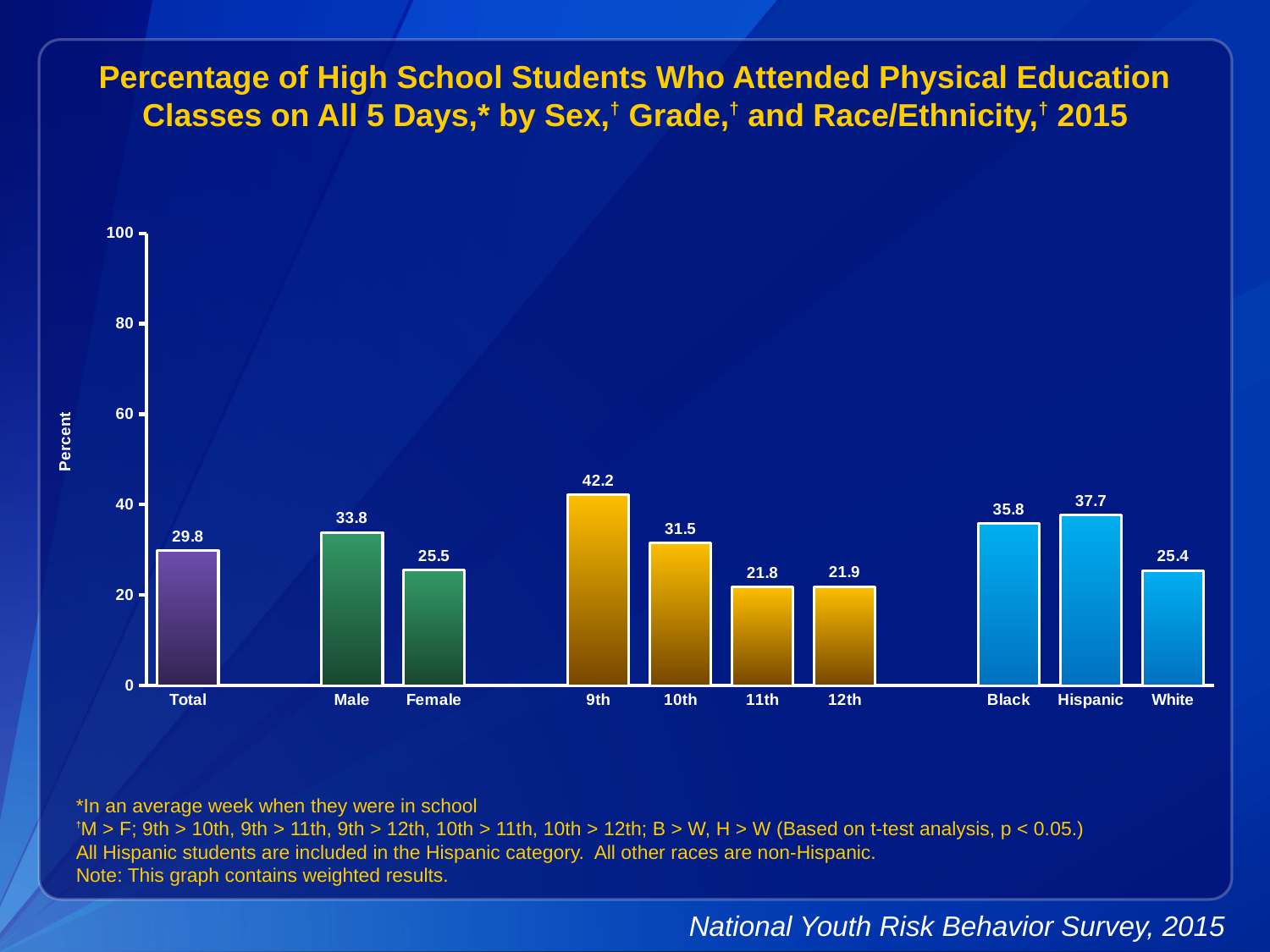

Percentage of High School Students Who Attended Physical Education Classes on All 5 Days,* by Sex,† Grade,† and Race/Ethnicity,† 2015

### Chart

| Category | Series 1 |
|---|---|
| Total | 29.8 |
|  | None |
| Male | 33.8 |
| Female | 25.5 |
|  | None |
| 9th | 42.2 |
| 10th | 31.5 |
| 11th | 21.8 |
| 12th | 21.9 |
|  | None |
| Black | 35.8 |
| Hispanic | 37.7 |
| White | 25.4 |
*In an average week when they were in school
†M > F; 9th > 10th, 9th > 11th, 9th > 12th, 10th > 11th, 10th > 12th; B > W, H > W (Based on t-test analysis, p < 0.05.)
All Hispanic students are included in the Hispanic category.  All other races are non-Hispanic.
Note: This graph contains weighted results.
National Youth Risk Behavior Survey, 2015